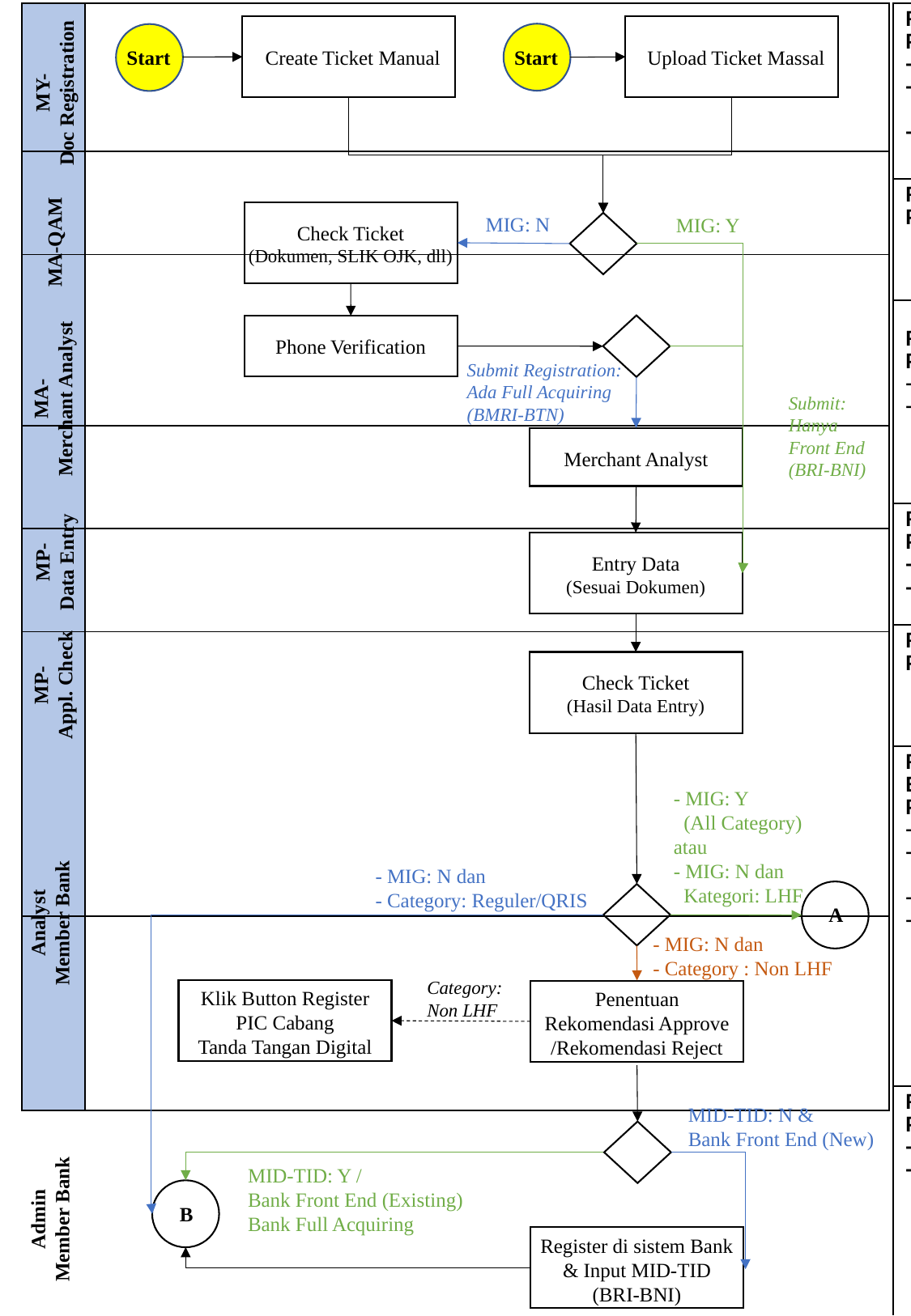

USER ROLE
USER MENU - MERCHANT REGISTRATIONS
ALUR PROSES
PERUBAHAN
|  |  |
| --- | --- |
|  |  |
|  |  |
|  |  |
|  |  |
|  |  |
|  |  |
| Role: Existing Perubahan: - Field Mandatory & Tab Menu (buka sampai MDR, dst) - Penambahan Field “Yokke Member” – Choice List (Full Acquiring & Front End) – Bank New/Existing - Penambahan Category: E-Commerce | SUBMIT -> MA-QAM | Create New Merchant Merchant Doc Registration Draft Merchant Doc Registration Merchant Doc Registration Action All Merchant Registration (VIEW) Export/Import |
| --- | --- | --- |
| Role: Existing Perubahan: Tidak Ada | SUBMIT -> MA-Merchant Analyst RETURN -> MY-Doc Registration | Merchant QAM All Merchant Registration QAM All Merchant Registration (VIEW) |
| Role: Existing Perubahan: Alur Proses Penambahan Category: E-Commerce | SUBMIT -> MP-Data Entry SUBMIT REGISTRATION -> MA-Appl. Registration Analyst RETURN -> MY-Doc Registration/MA-QAM | Merchant Phone Verification Merchant Registration Analyst All Merchant Registration Analyst (PV + App. Analyst) All Merchant Registration (VIEW) |
| Role: Existing Perubahan: - Alur Proses - Field Mandatory | SUBMIT -> MP-Application Check RETURN -> MY-Doc Registration/MA-QAM | Merchant Data Entry Merchant Data Entry Action All Merchant Registration (VIEW) Export/Import |
| Role: Existing Perubahan: Tidak Ada | SUBMIT -> MB-Analyst (MIG: N & Non LHF) -> MB-Admin Bank (MIG: N & Reguler/QRIS) -> Close Approved (MIG: Y / MIG: N & LHF) RETURN -> MY-Doc Registration/MA-QAM/MP-DE | Merchant Application Check Merchant Application Check Action All Merchant Registration (VIEW) |
| Role: New (BMRI-BRI-BNI-RPF BMRI) Existing (BTN – app.btn) Perubahan: Alur Proses Terbuka Tab: Application Analyst (seperti user MA-Analyst) Fungsi Register PIC Scoring BTN I: ≥ 85%; II: ≥ 75% - 84,99%; III: : ≥ 60% - 74,99%; IV: : ≥ 50% - 59,99%; V: < 50%) | MIG: N & Category: E-Commerce RECOMMENDATION APPROVE -> MB-Approval MB (RAC) RECOMMENDATION REJECT -> MB-Approval MB (RAC) RETURN -> MY-Doc Registration/MA-QAM/MP-DE MIG: N & Category: Non LHF RECOMMENDATION APPROVE -> MB-Admin Bank RECOMMENDATION REJECT -> MB-Admin Bank RETURN -> MY-Doc Registration/MA-QAM/MP-DE | Member Bank Analyst (Based on State per Member Bank/Kanwil/Area/Cabang/ Category: E-Commerce) All Merchant Member Bank (VIEW-Based on Tab Menu – Bank New/Existing) |
| Role: Existing Perubahan: - Alur Proses - Fungsi Register untuk maksimal 5 PIC | SUBMIT -> Pending Approval (Sesuai RAC/Score) REJECT -> Close Rejected RETURN -> MY-Doc Registration/MA-QAM/MP-DE | Member Bank Administration (Based on State per Member Bank/Kanwil/Area/Cabang) All Merchant Member Bank (VIEW-Based on Tab Menu – Bank New/Existing) |

Upload Ticket Massal

Create Ticket Manual

Start

Start
MY-
Doc Registration

Check Ticket
(Dokumen, SLIK OJK, dll)
MIG: N
MIG: Y

MA-QAM

Phone Verification
Submit Registration:
Ada Full Acquiring
(BMRI-BTN)
MA-
Merchant Analyst
Submit:
Hanya
Front End
(BRI-BNI)

Merchant Analyst
MP-
Data Entry

Entry Data
(Sesuai Dokumen)

Check Ticket
(Hasil Data Entry)
MP-
Appl. Check
- MIG: Y
  (All Category)
atau
- MIG: N dan
  Kategori: LHF
- MIG: N dan
- Category: Reguler/QRIS

A

Analyst
Member Bank
- MIG: N dan
- Category : Non LHF
Category: Non LHF
Klik Button Register
PIC Cabang
Tanda Tangan Digital

Penentuan
Rekomendasi Approve
/Rekomendasi Reject

MID-TID: N &
Bank Front End (New)

MID-TID: Y /
Bank Front End (Existing)
Bank Full Acquiring

B
Admin
Member Bank
Register di sistem Bank
& Input MID-TID
(BRI-BNI)